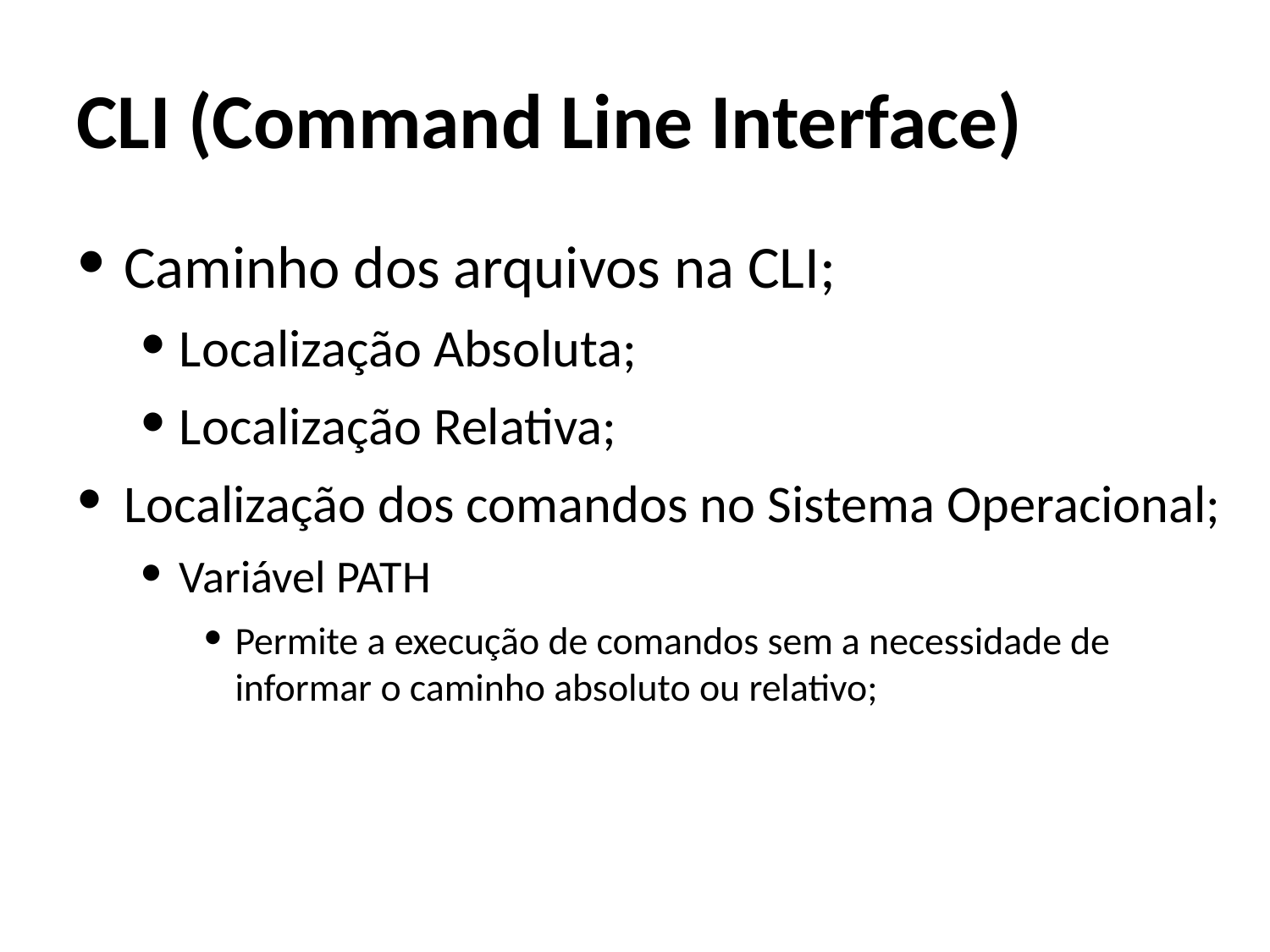

CLI (Command Line Interface)
Caminho dos arquivos na CLI;
Localização Absoluta;
Localização Relativa;
Localização dos comandos no Sistema Operacional;
Variável PATH
Permite a execução de comandos sem a necessidade de informar o caminho absoluto ou relativo;